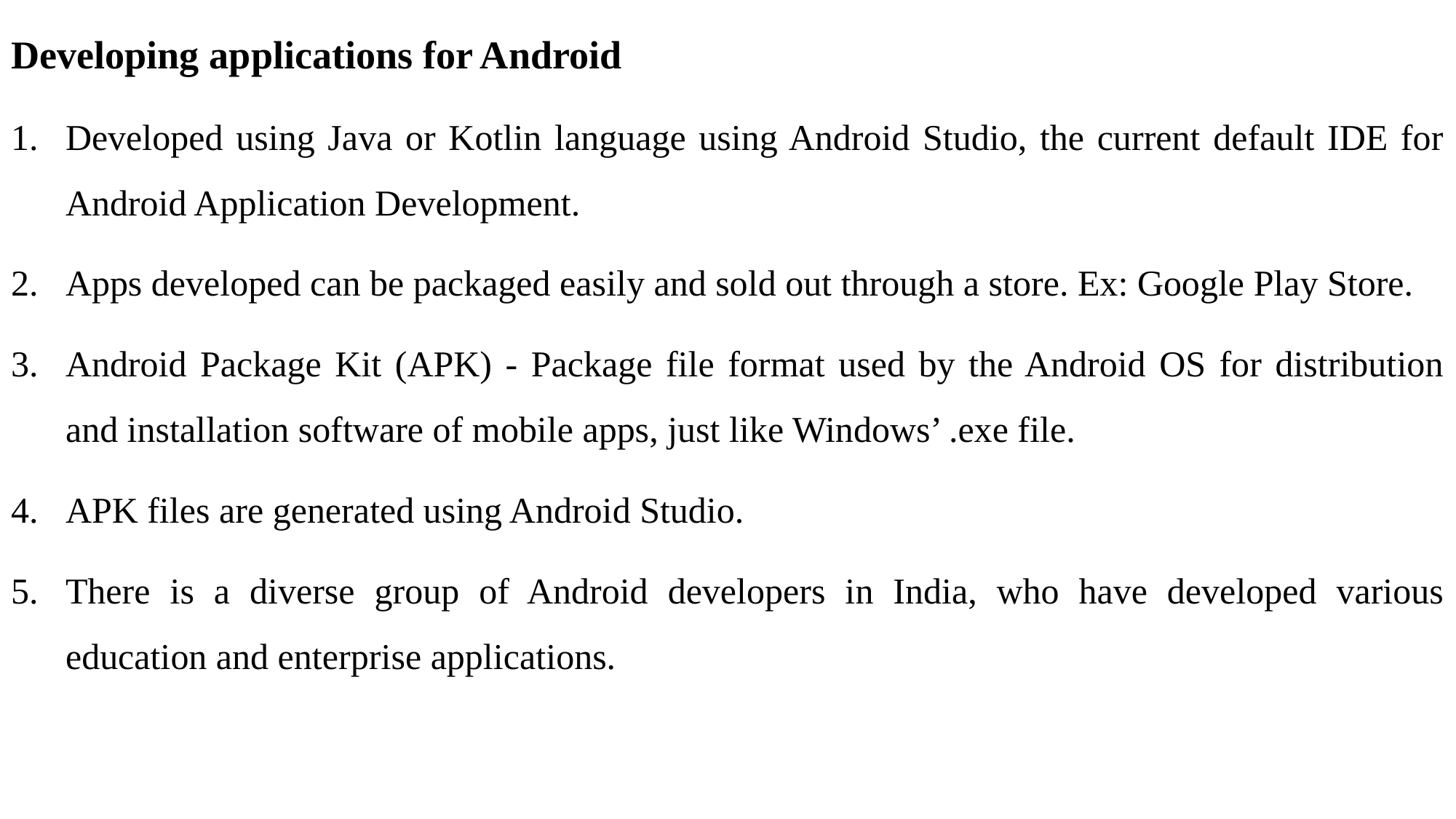

Developing applications for Android
Developed using Java or Kotlin language using Android Studio, the current default IDE for Android Application Development.
Apps developed can be packaged easily and sold out through a store. Ex: Google Play Store.
Android Package Kit (APK) - Package file format used by the Android OS for distribution and installation software of mobile apps, just like Windows’ .exe file.
APK files are generated using Android Studio.
There is a diverse group of Android developers in India, who have developed various education and enterprise applications.